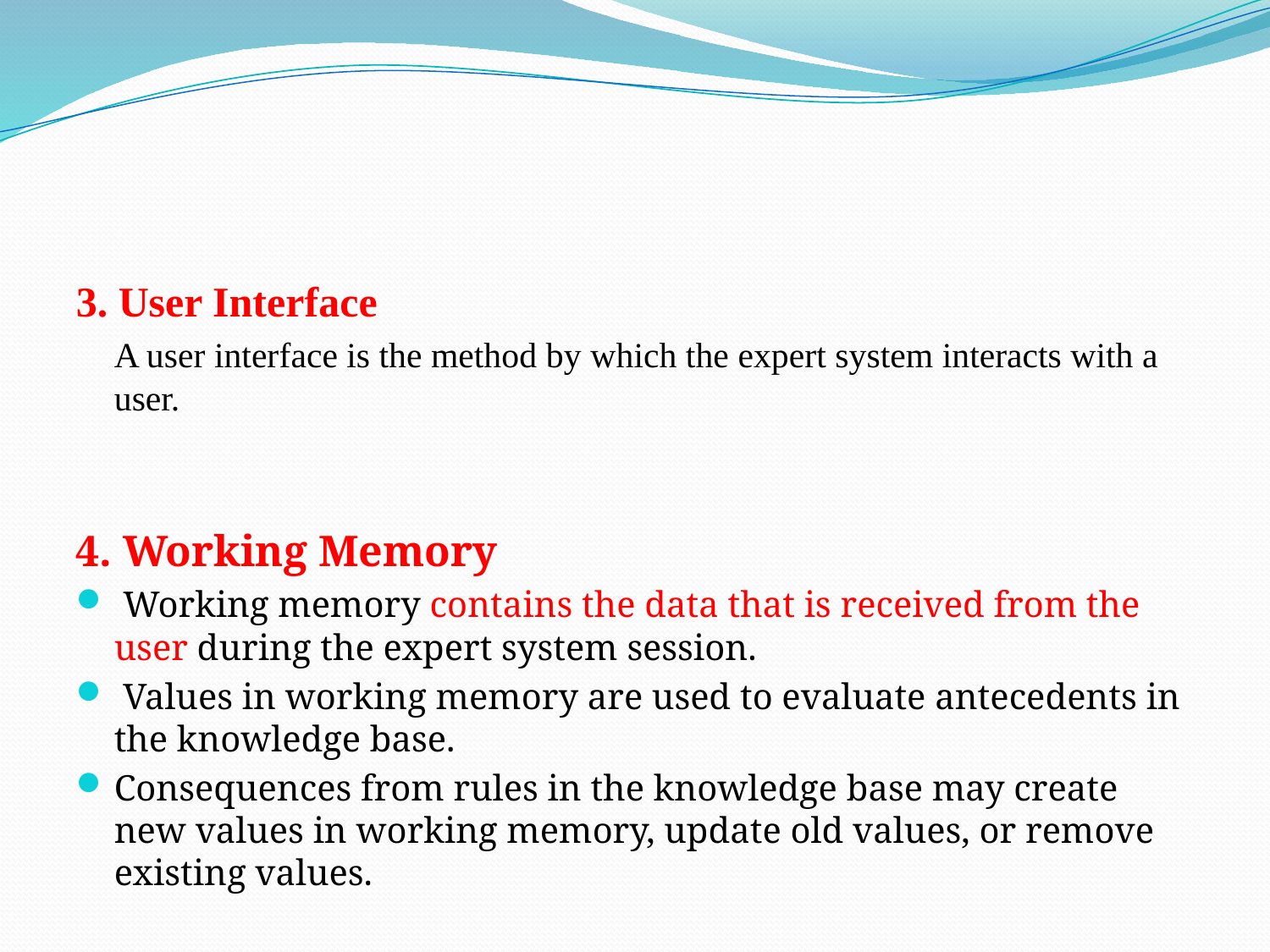

#
3. User Interface
	A user interface is the method by which the expert system interacts with a user.

4. Working Memory
 Working memory contains the data that is received from the user during the expert system session.
 Values in working memory are used to evaluate antecedents in the knowledge base.
Consequences from rules in the knowledge base may create new values in working memory, update old values, or remove existing values.